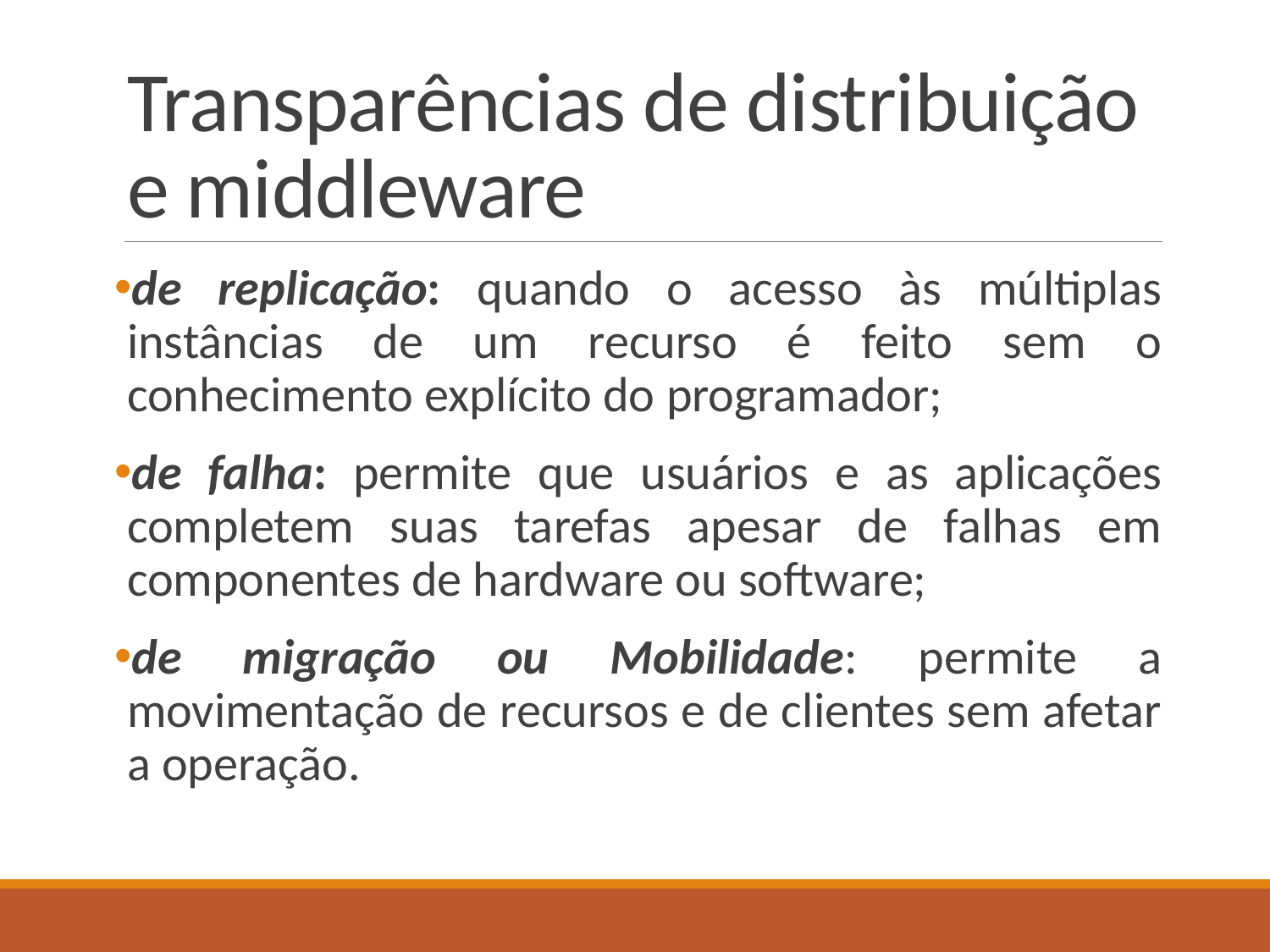

# Transparências de distribuição e middleware
de replicação: quando o acesso às múltiplas instâncias de um recurso é feito sem o conhecimento explícito do programador;
de falha: permite que usuários e as aplicações completem suas tarefas apesar de falhas em componentes de hardware ou software;
de migração ou Mobilidade: permite a movimentação de recursos e de clientes sem afetar a operação.